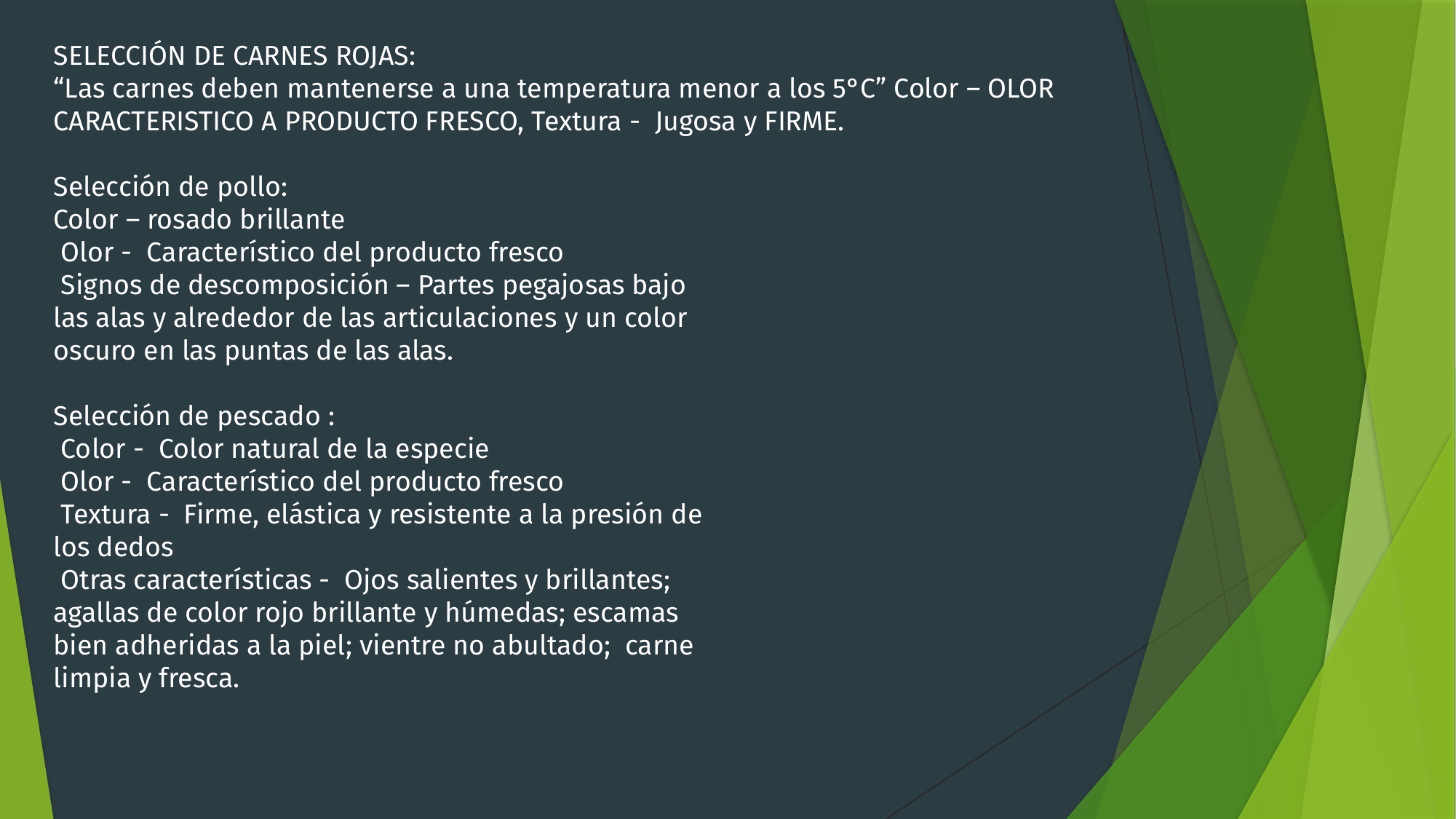

SELECCIÓN DE CARNES ROJAS:
“Las carnes deben mantenerse a una temperatura menor a los 5°C” Color – OLOR CARACTERISTICO A PRODUCTO FRESCO, Textura -  Jugosa y FIRME.

Selección de pollo:
Color – rosado brillante
 Olor -  Característico del producto fresco
 Signos de descomposición – Partes pegajosas bajo
las alas y alrededor de las articulaciones y un color
oscuro en las puntas de las alas.

Selección de pescado :
 Color -  Color natural de la especie
 Olor -  Característico del producto fresco
 Textura -  Firme, elástica y resistente a la presión de
los dedos
 Otras características -  Ojos salientes y brillantes;
agallas de color rojo brillante y húmedas; escamas
bien adheridas a la piel; vientre no abultado;  carne
limpia y fresca.